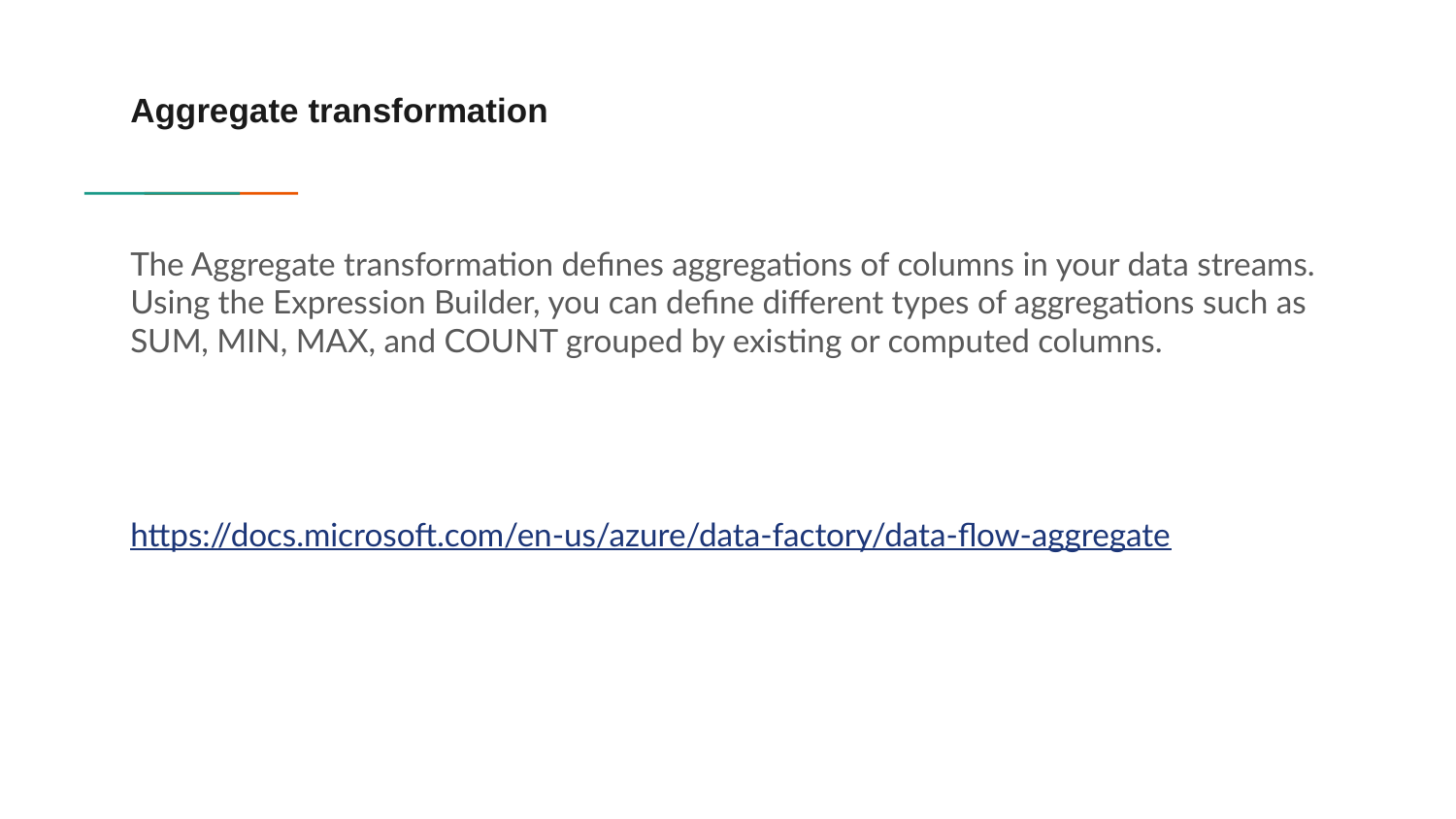

# Aggregate transformation

The Aggregate transformation defines aggregations of columns in your data streams. Using the Expression Builder, you can define different types of aggregations such as SUM, MIN, MAX, and COUNT grouped by existing or computed columns.

https://docs.microsoft.com/en-us/azure/data-factory/data-flow-aggregate